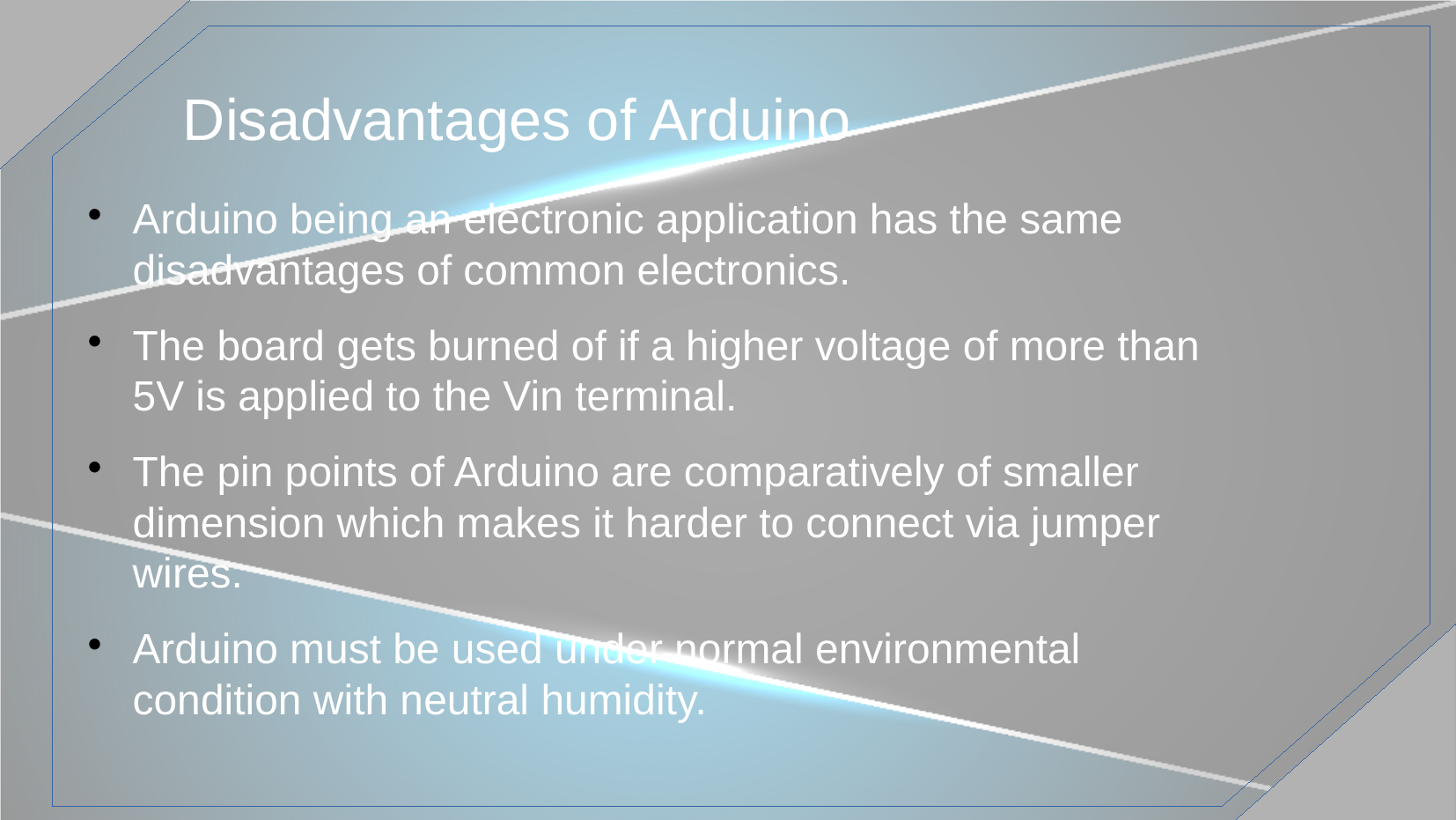

# Disadvantages of Arduino
Arduino being an electronic application has the same disadvantages of common electronics.
The board gets burned of if a higher voltage of more than 5V is applied to the Vin terminal.
The pin points of Arduino are comparatively of smaller dimension which makes it harder to connect via jumper wires.
Arduino must be used under normal environmental condition with neutral humidity.